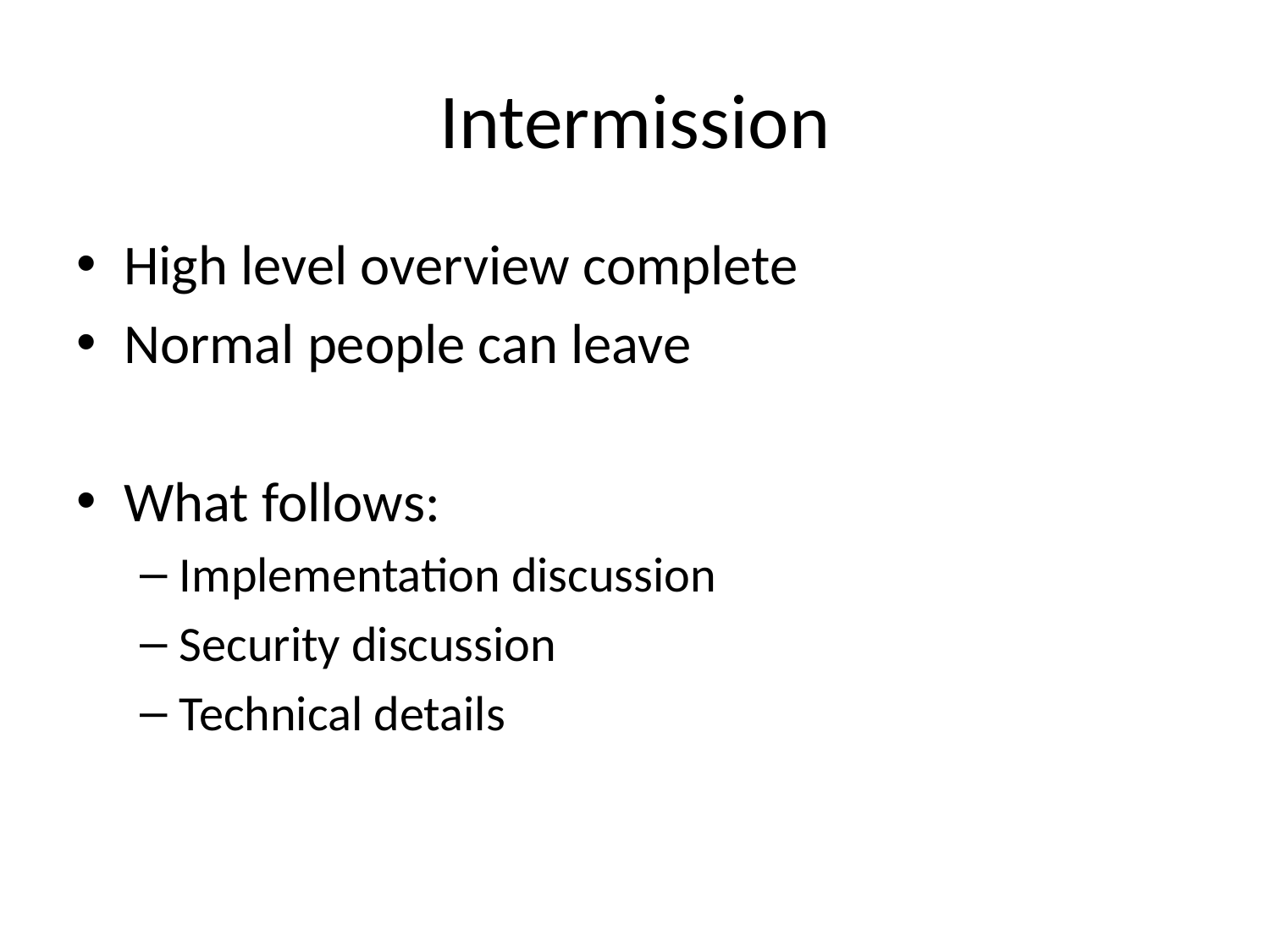

# Intermission
High level overview complete
Normal people can leave

What follows:
Implementation discussion
Security discussion
Technical details